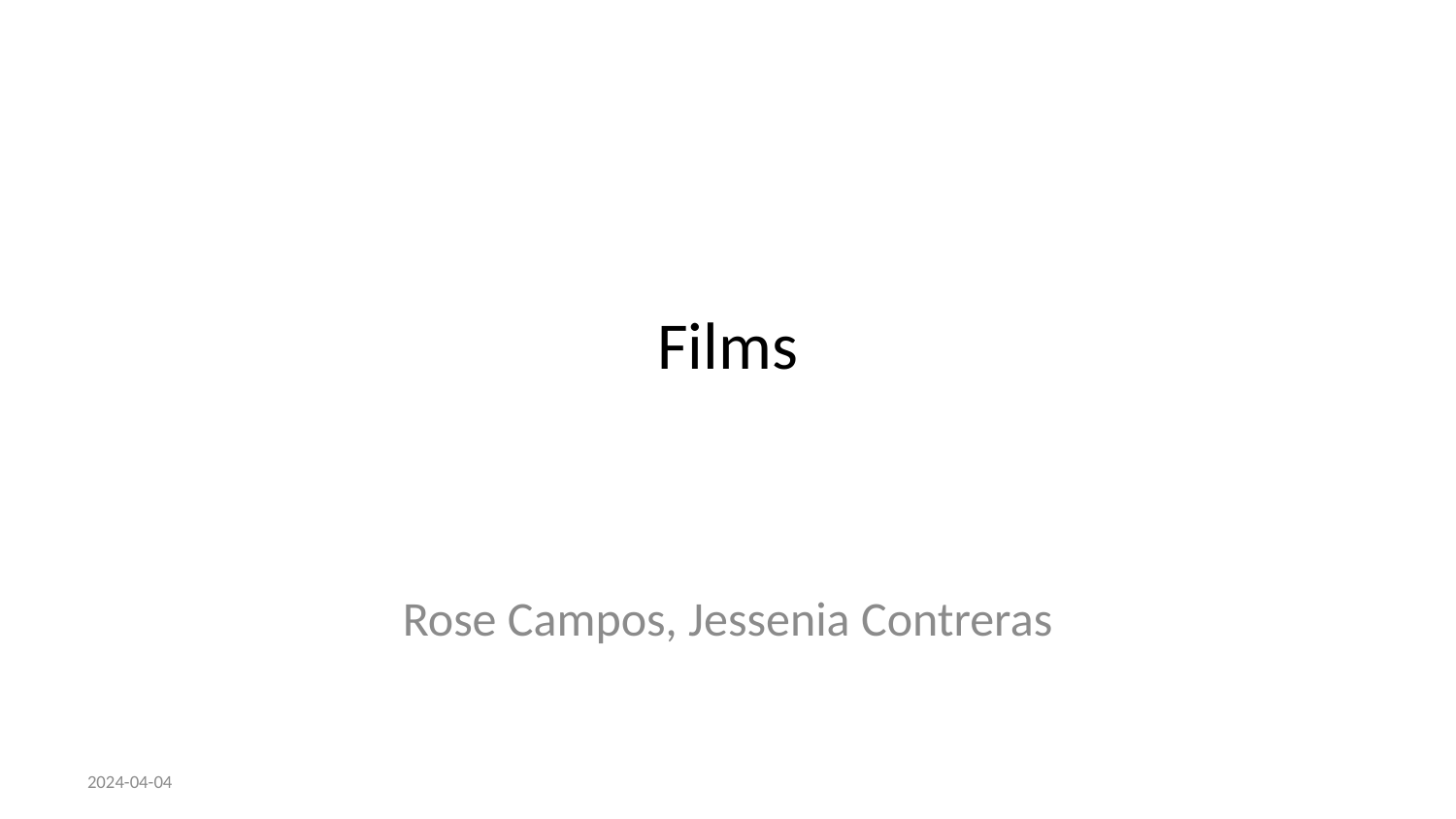

# Films
Rose Campos, Jessenia Contreras
2024-04-04